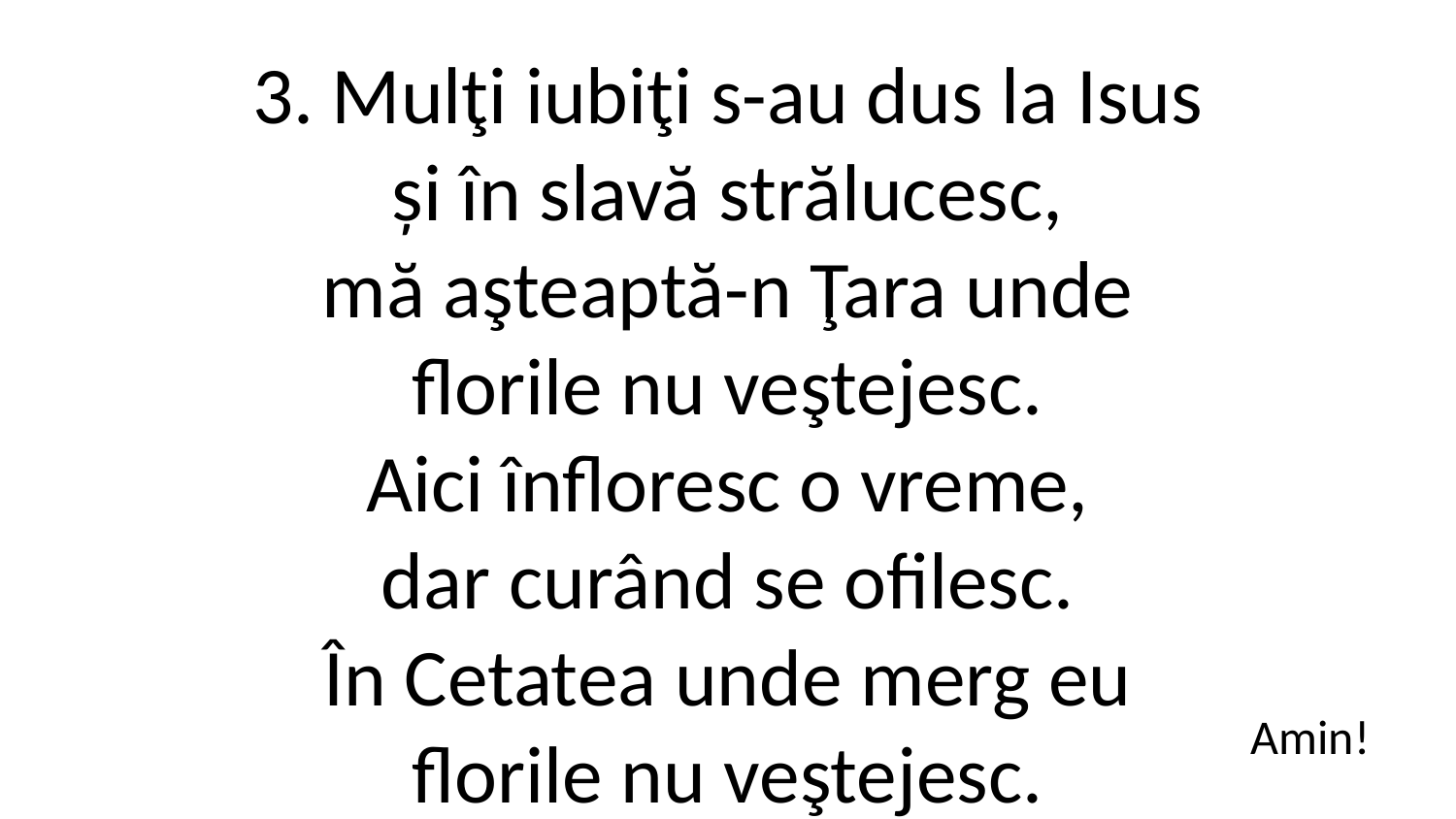

3. Mulţi iubiţi s-au dus la Isus
și în slavă strălucesc,
mă aşteaptă-n Ţara unde
florile nu veştejesc.
Aici înfloresc o vreme,
dar curând se ofilesc.
În Cetatea unde merg eu
florile nu veştejesc.

Amin!